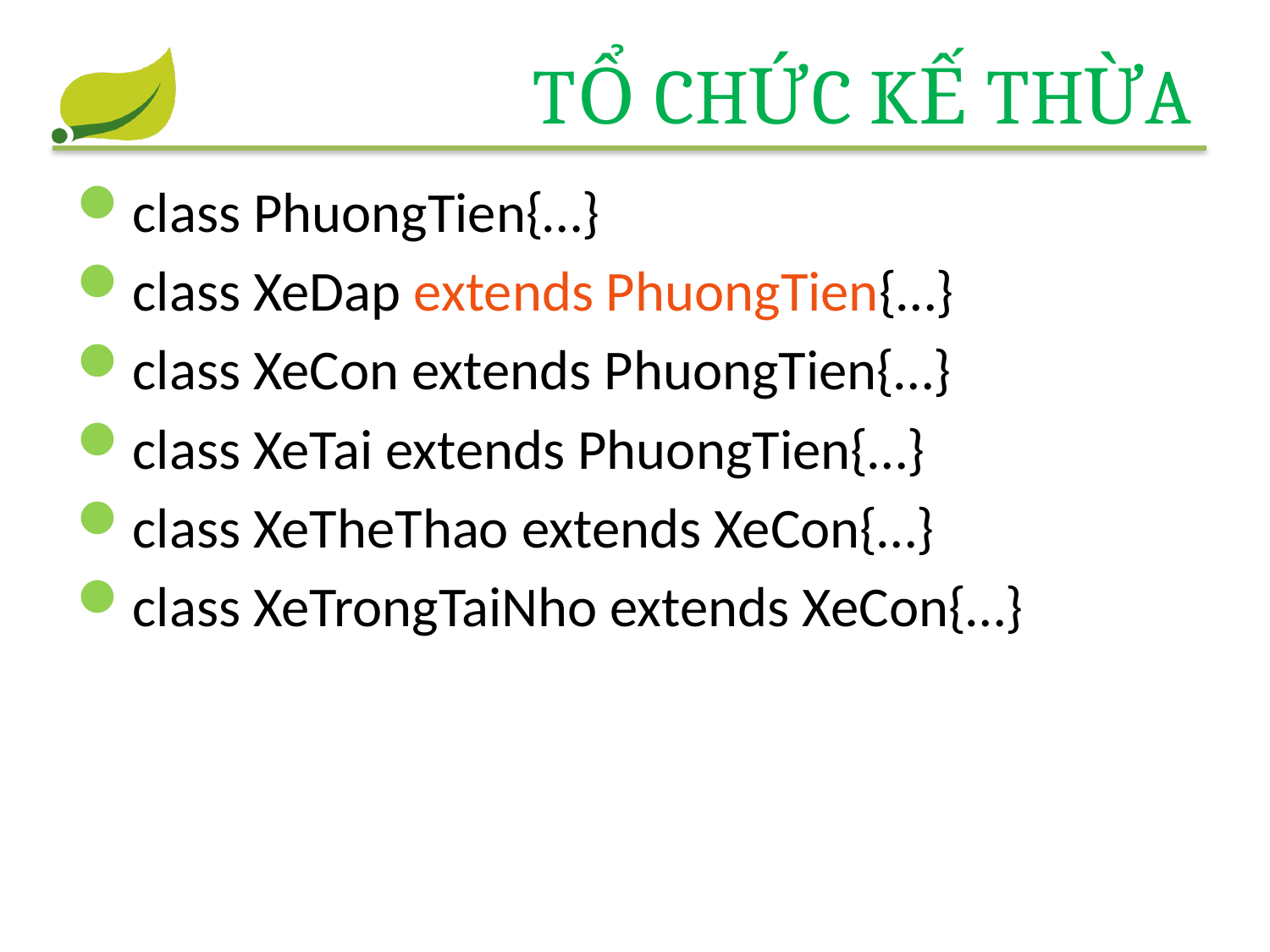

# Tổ chức kế thừa
class PhuongTien{…}
class XeDap extends PhuongTien{…}
class XeCon extends PhuongTien{…}
class XeTai extends PhuongTien{…}
class XeTheThao extends XeCon{…}
class XeTrongTaiNho extends XeCon{…}